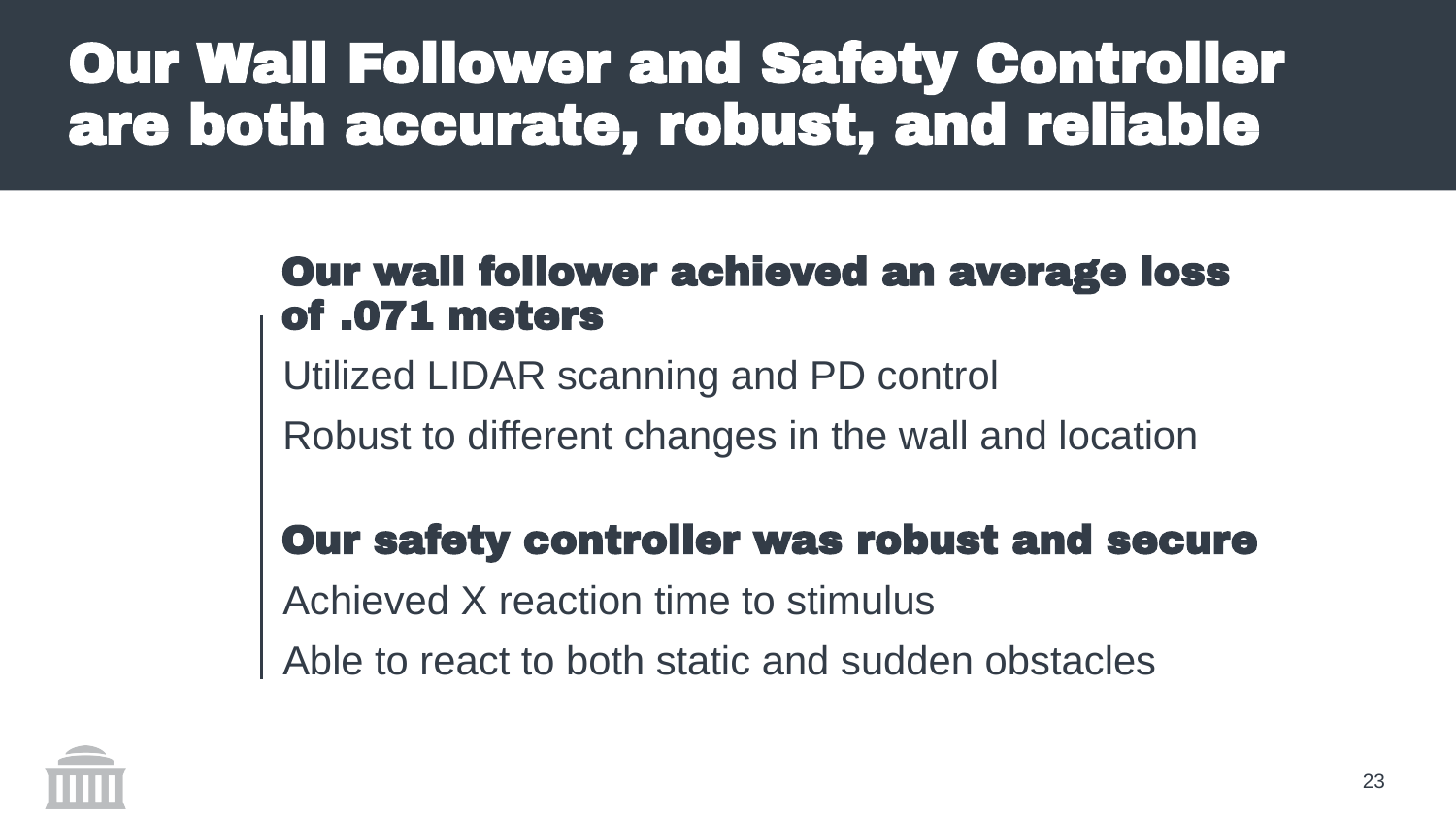

# Our Wall Follower and Safety Controller are both accurate, robust, and reliable
Our wall follower achieved an average loss of .071 meters
Utilized LIDAR scanning and PD control
Robust to different changes in the wall and location

Our safety controller was robust and secure
Achieved X reaction time to stimulus
Able to react to both static and sudden obstacles

23